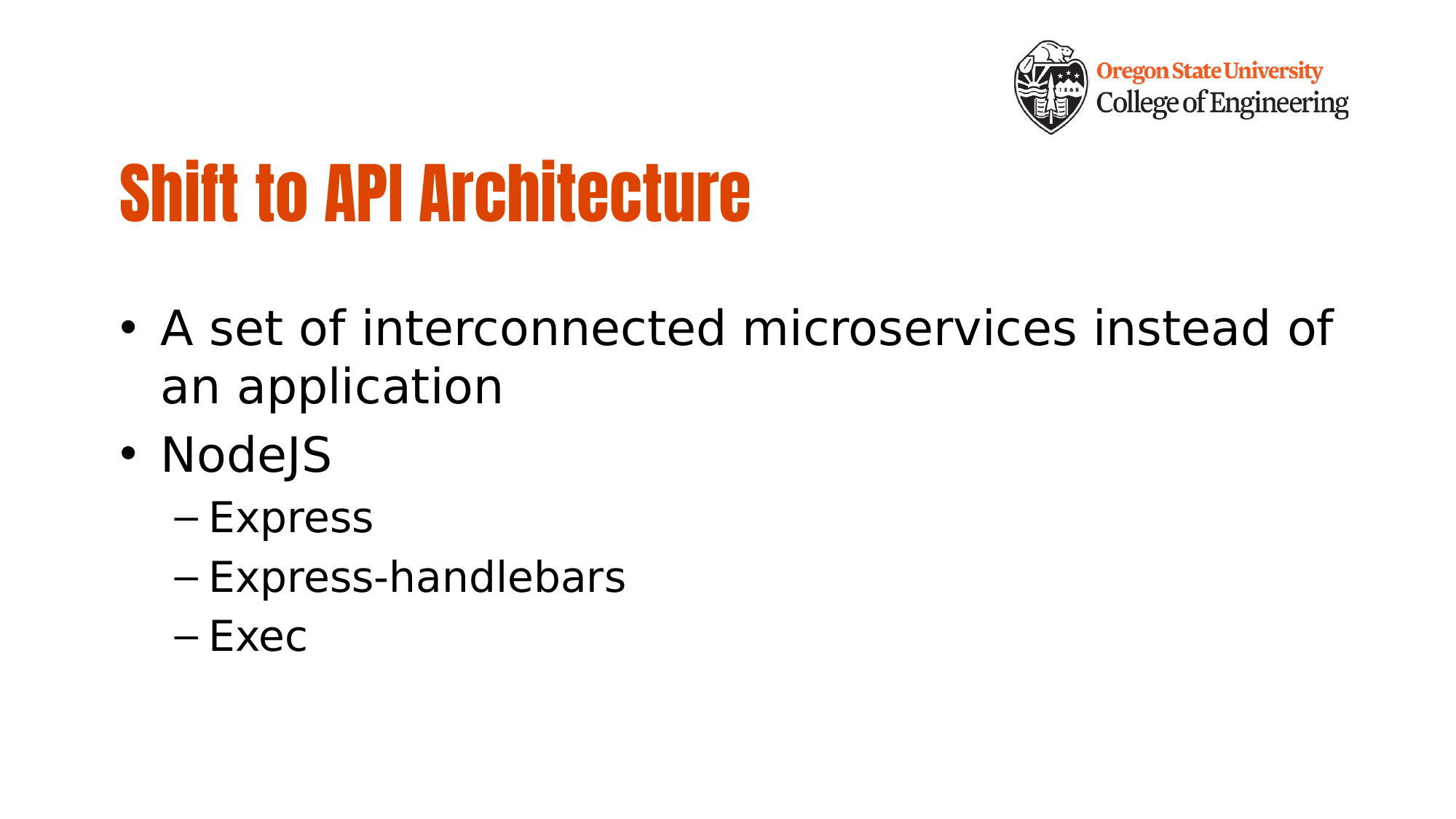

# Shift to API Architecture
A set of interconnected microservices instead of an application
NodeJS
Express
Express-handlebars
Exec